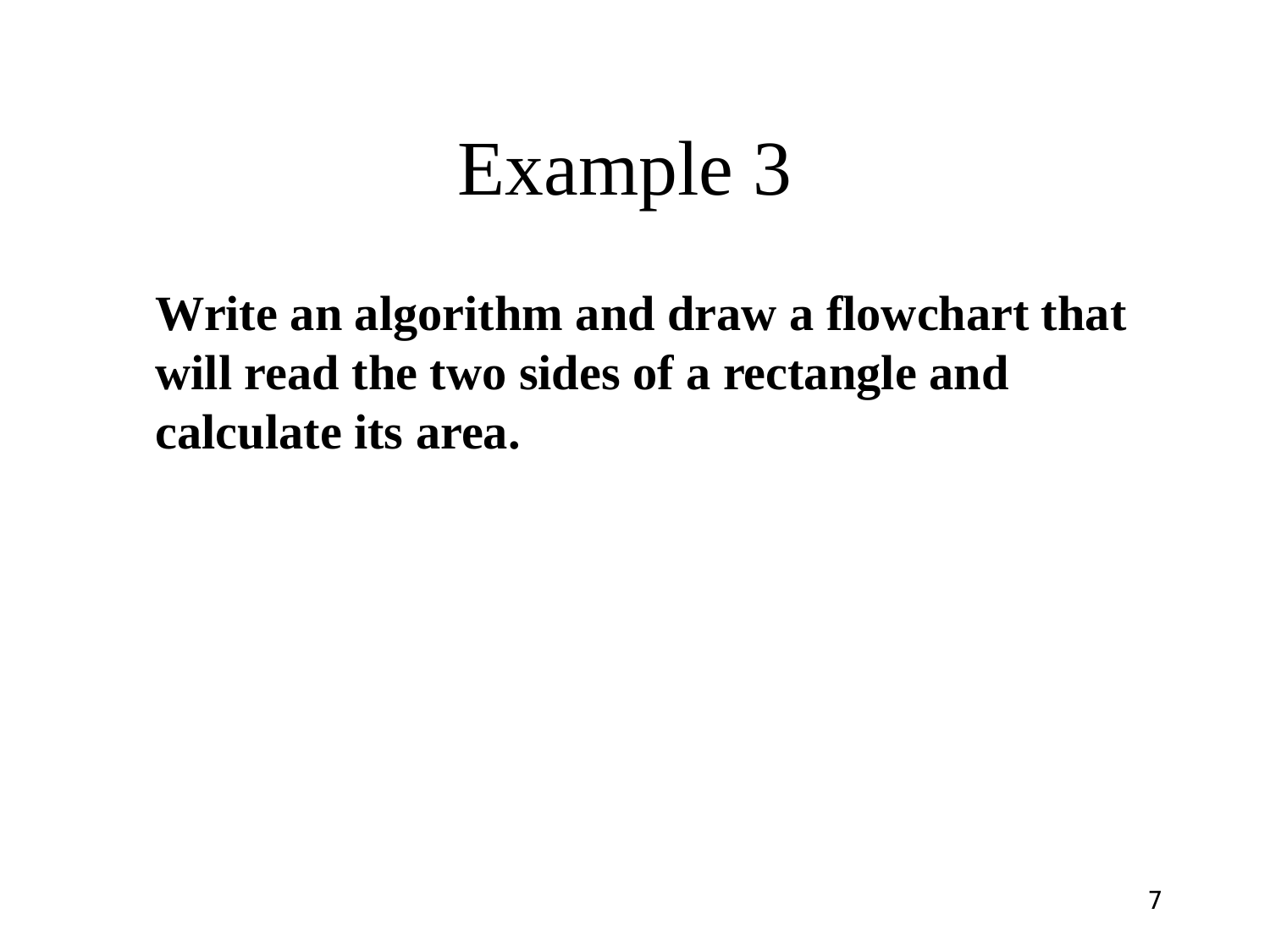

# Example 3
	Write an algorithm and draw a flowchart that will read the two sides of a rectangle and calculate its area.
7